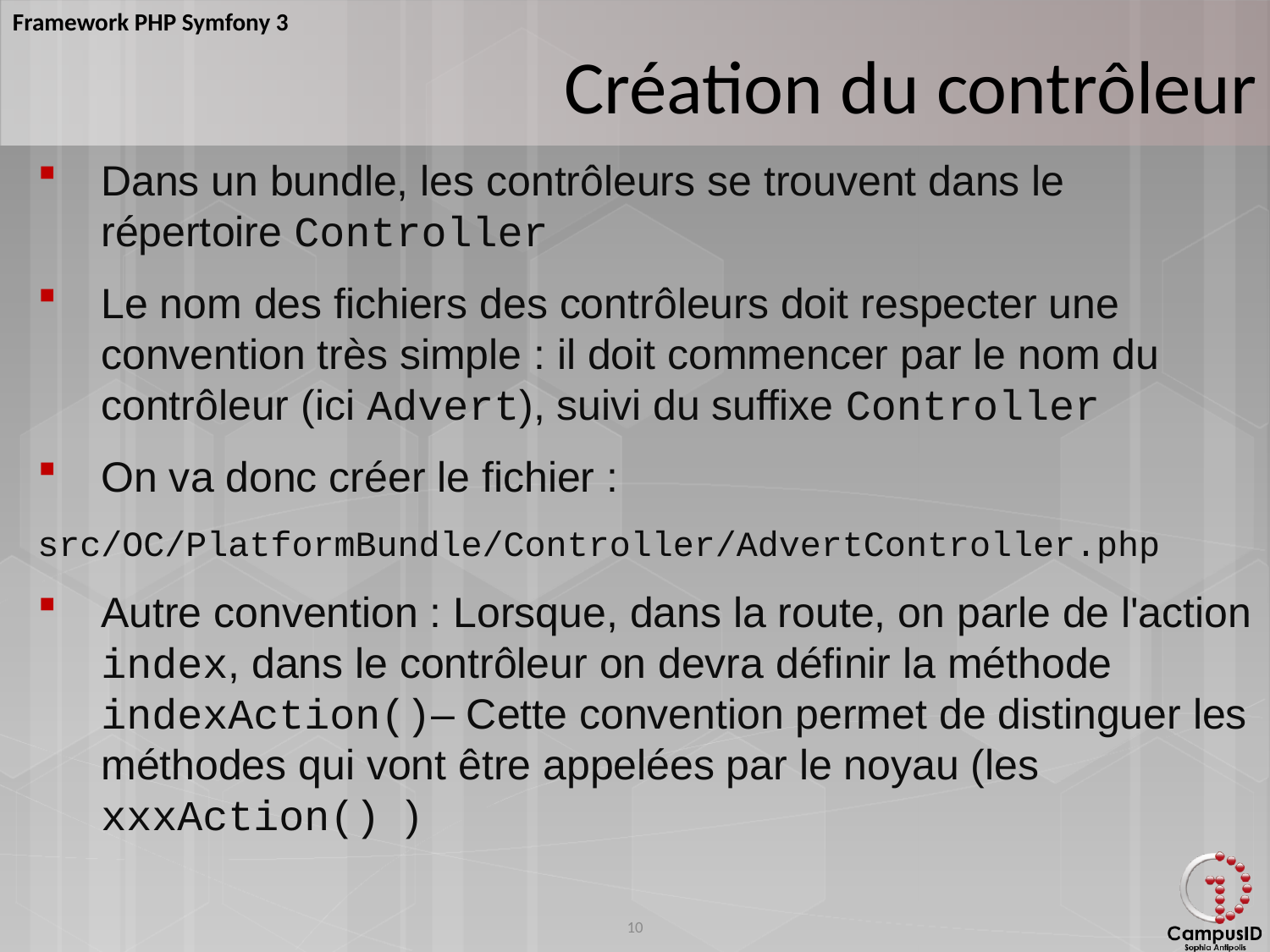

Création du contrôleur
Dans un bundle, les contrôleurs se trouvent dans le répertoire Controller
Le nom des fichiers des contrôleurs doit respecter une convention très simple : il doit commencer par le nom du contrôleur (ici Advert), suivi du suffixe Controller
On va donc créer le fichier :
src/OC/PlatformBundle/Controller/AdvertController.php
Autre convention : Lorsque, dans la route, on parle de l'action index, dans le contrôleur on devra définir la méthode indexAction()– Cette convention permet de distinguer les méthodes qui vont être appelées par le noyau (les xxxAction() )